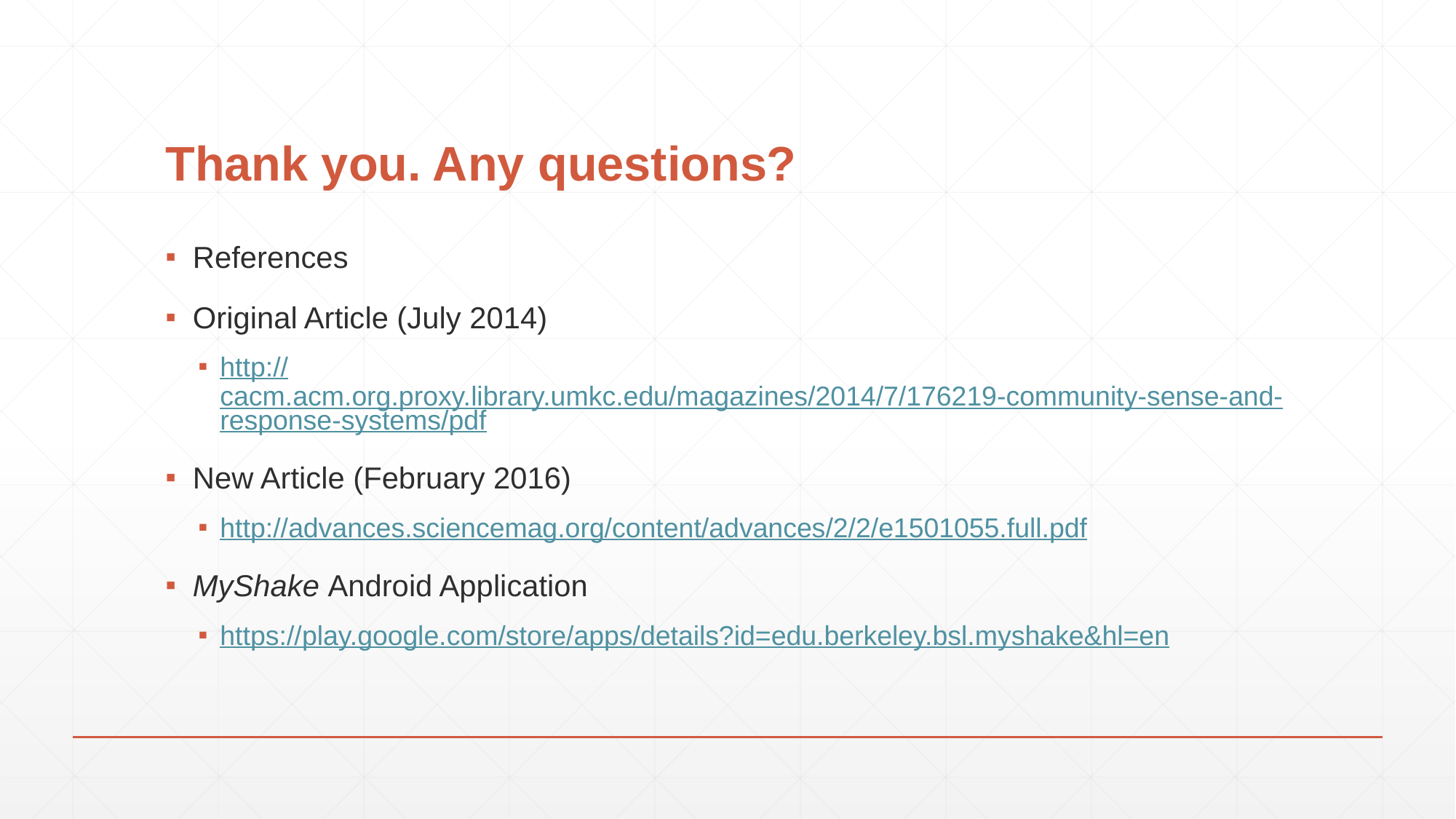

# Thank you. Any questions?
References
Original Article (July 2014)
http://cacm.acm.org.proxy.library.umkc.edu/magazines/2014/7/176219-community-sense-and-response-systems/pdf
New Article (February 2016)
http://advances.sciencemag.org/content/advances/2/2/e1501055.full.pdf
MyShake Android Application
https://play.google.com/store/apps/details?id=edu.berkeley.bsl.myshake&hl=en